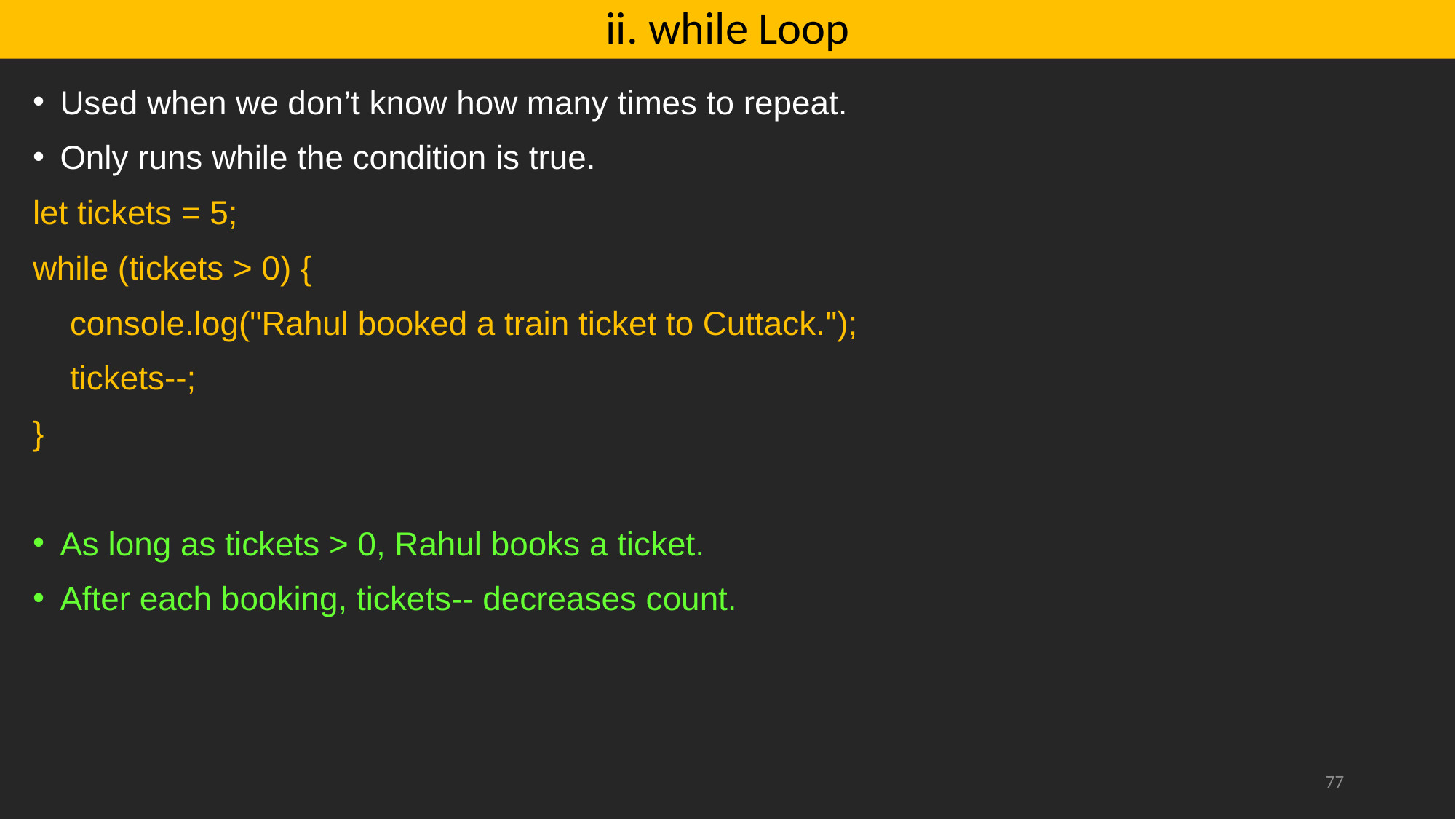

# ii. while Loop
Used when we don’t know how many times to repeat.
Only runs while the condition is true.
let tickets = 5;
while (tickets > 0) {
    console.log("Rahul booked a train ticket to Cuttack.");
    tickets--;
}

As long as tickets > 0, Rahul books a ticket.
After each booking, tickets-- decreases count.

77